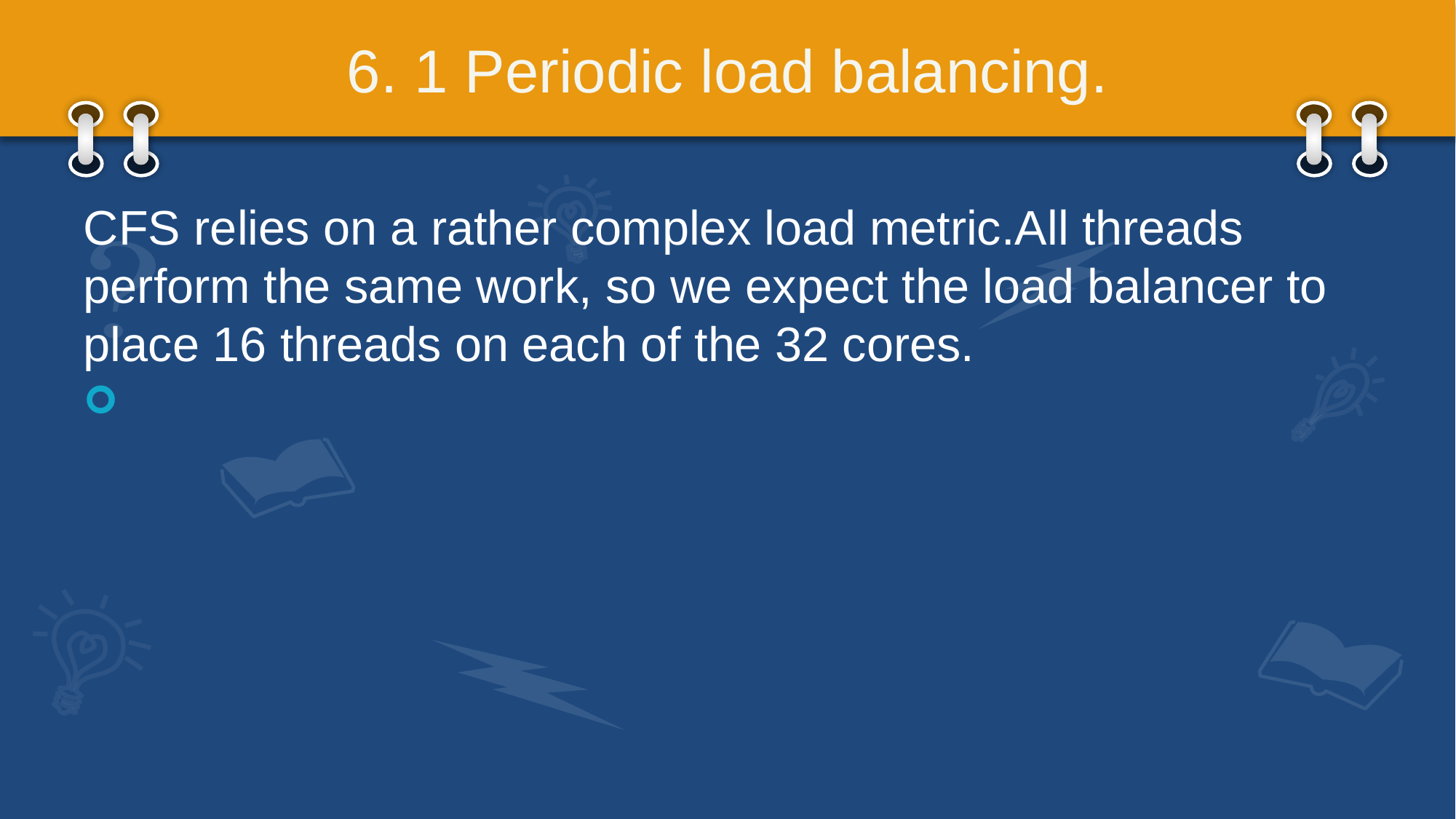

# 6. 1 Periodic load balancing.
CFS relies on a rather complex load metric.All threads perform the same work, so we expect the load balancer to place 16 threads on each of the 32 cores.